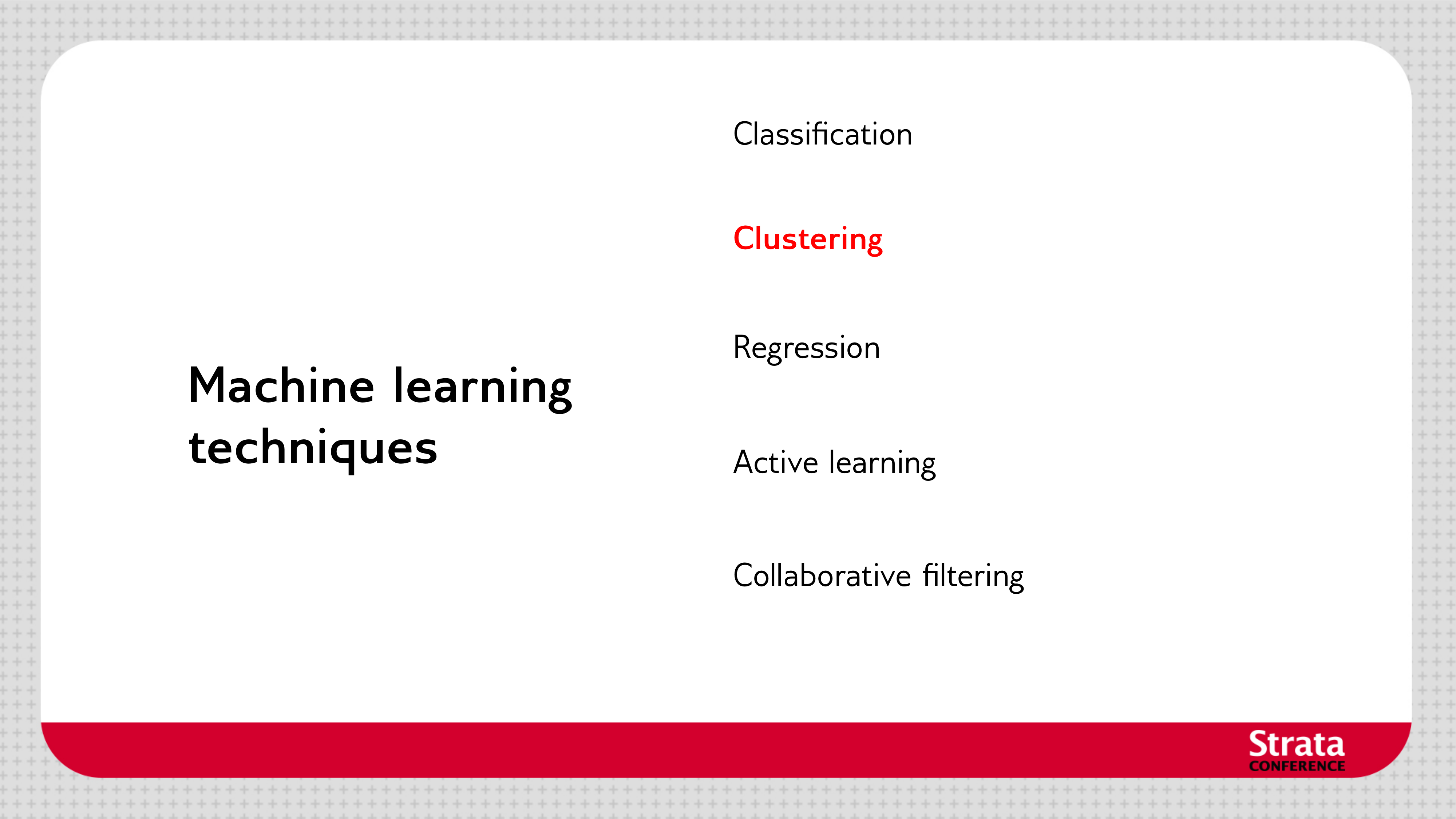

Classification
Clustering
Regression
Machine learning
techniques
Active learning
Collaborative filtering